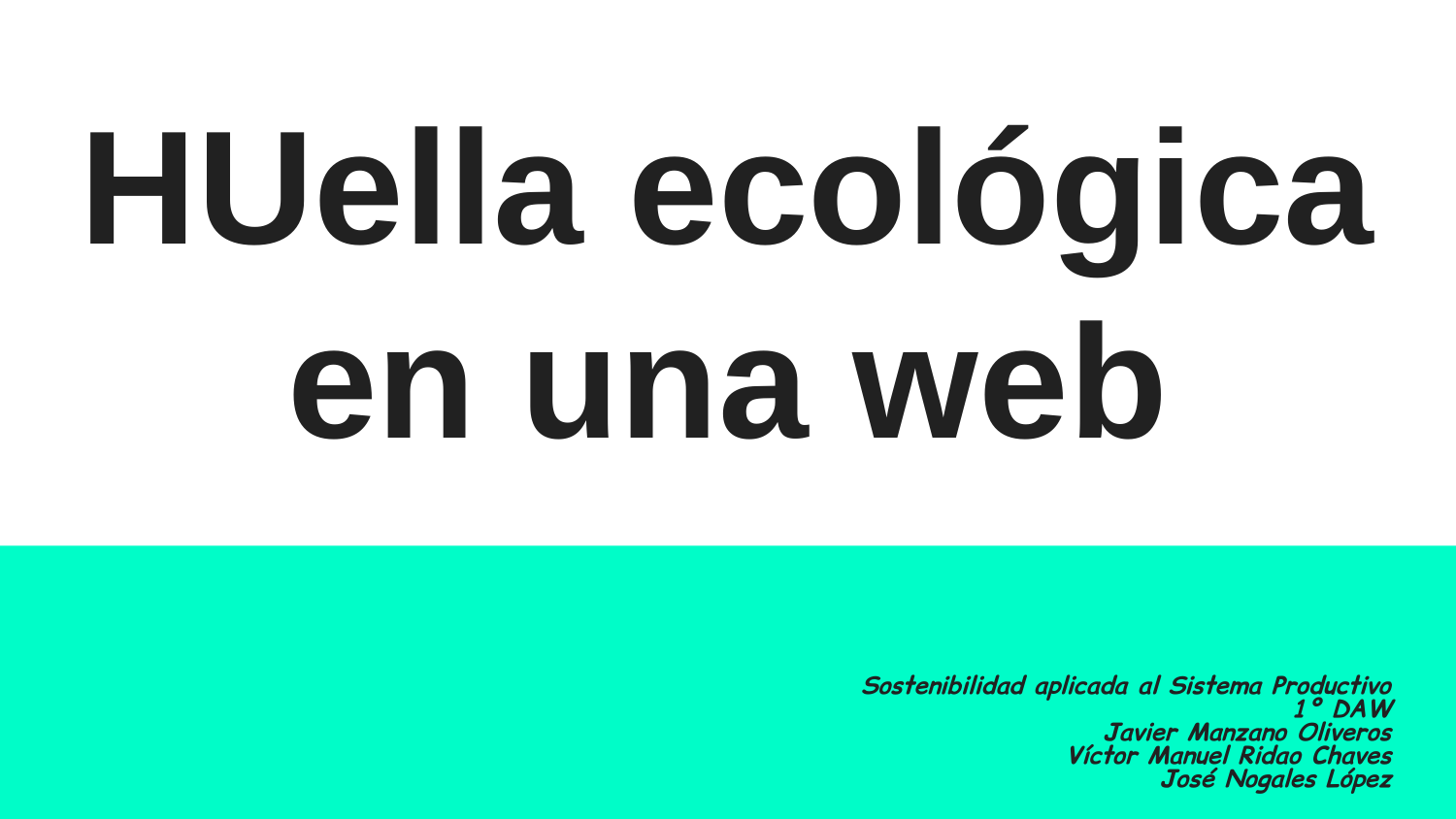

# HUella ecológica
en una web
Sostenibilidad aplicada al Sistema Productivo
1º DAW
Javier Manzano Oliveros
Víctor Manuel Ridao Chaves
José Nogales López